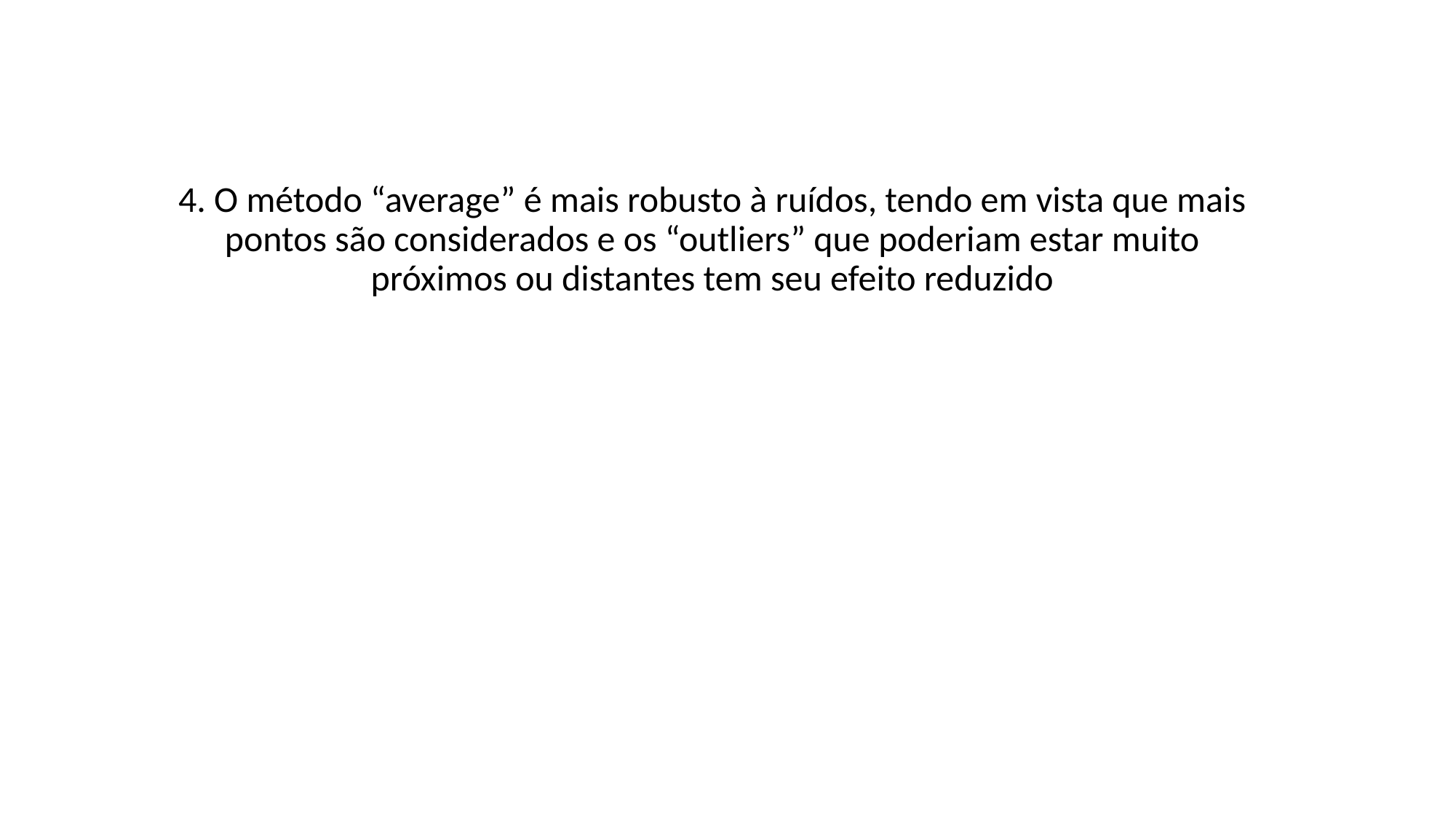

4. O método “average” é mais robusto à ruídos, tendo em vista que mais pontos são considerados e os “outliers” que poderiam estar muito próximos ou distantes tem seu efeito reduzido